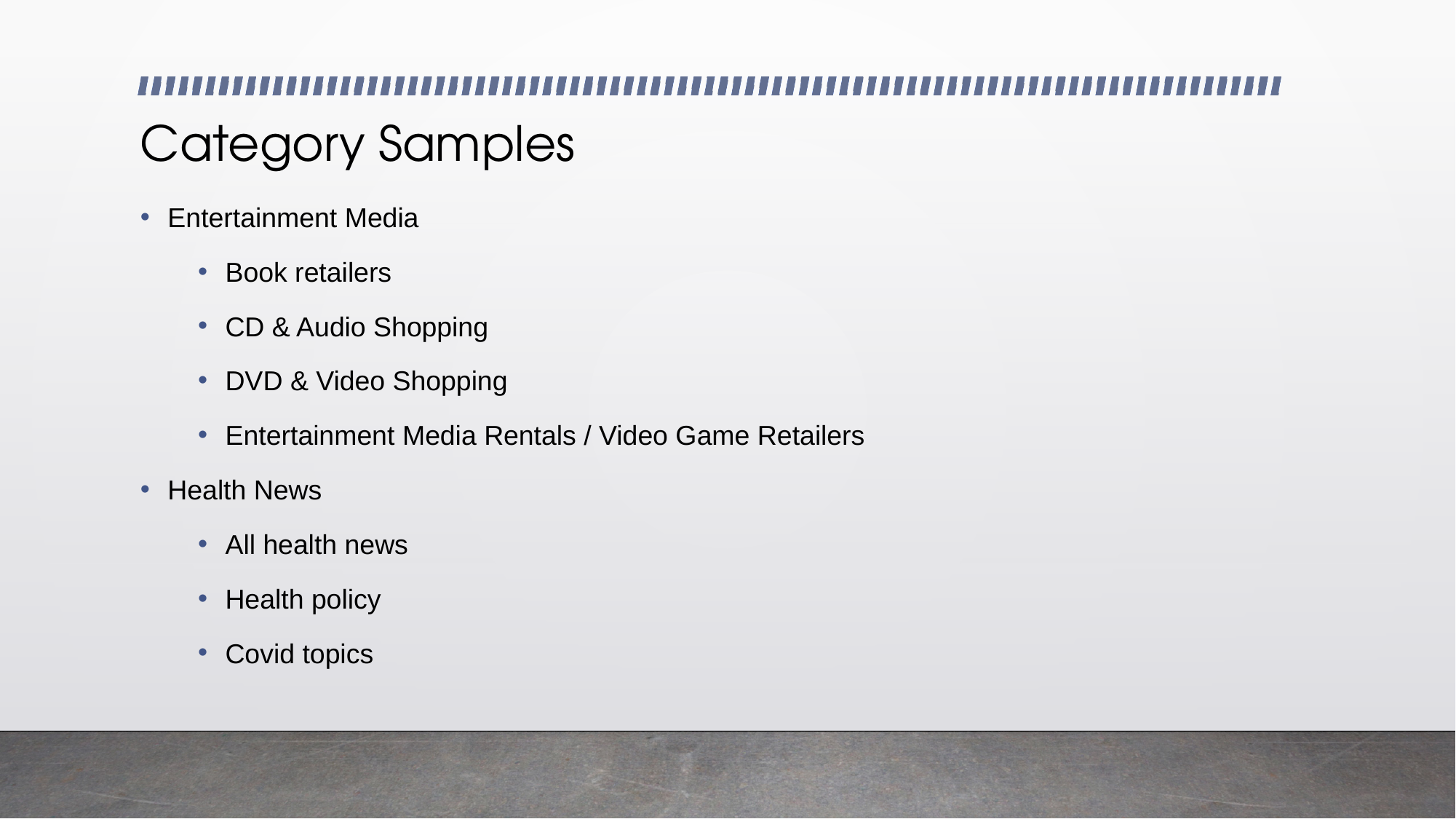

# Category Samples
Entertainment Media
Book retailers
CD & Audio Shopping
DVD & Video Shopping
Entertainment Media Rentals / Video Game Retailers
Health News
All health news
Health policy
Covid topics